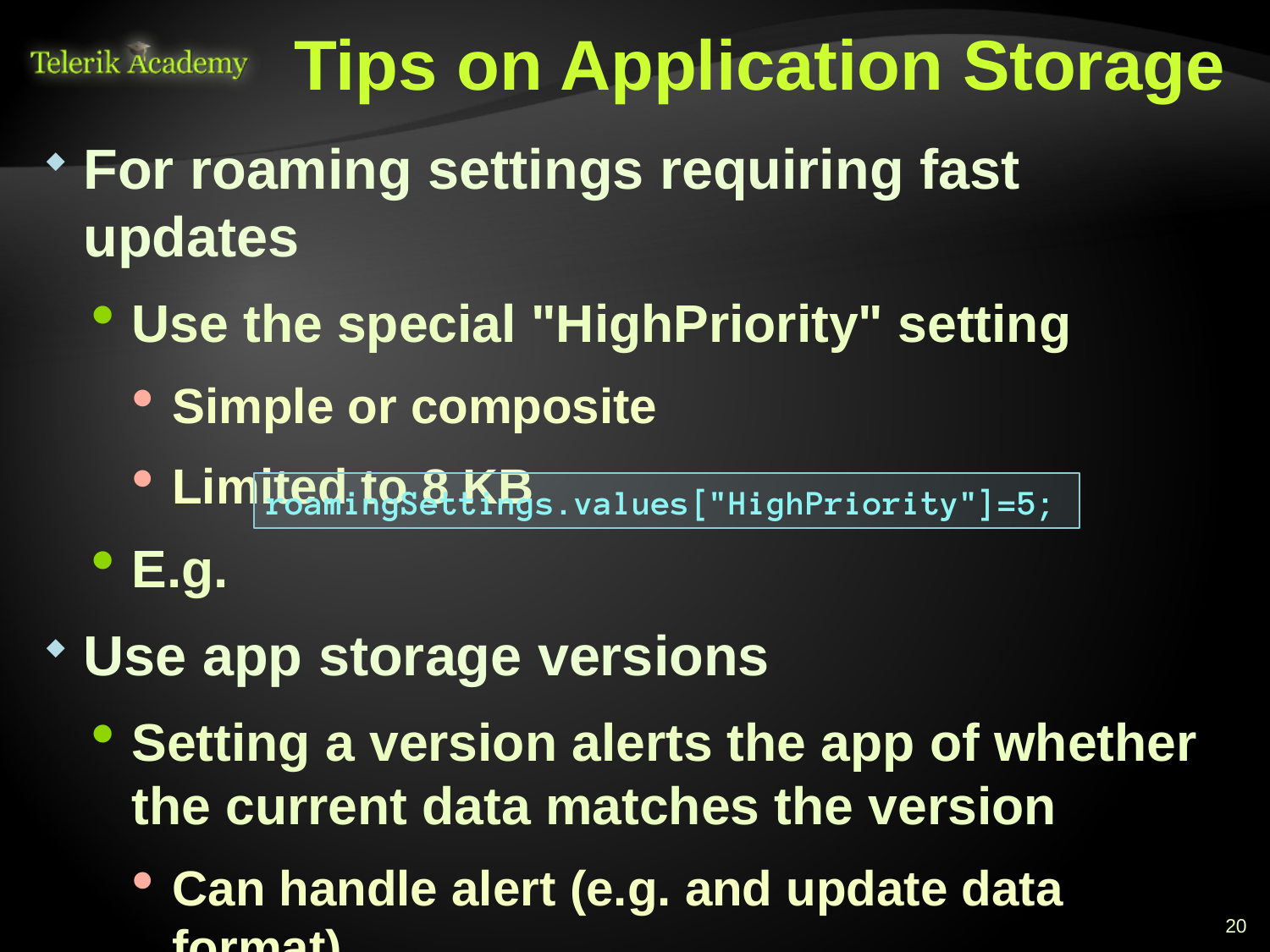

# Tips on Application Storage
For roaming settings requiring fast updates
Use the special "HighPriority" setting
Simple or composite
Limited to 8 KB
E.g.
Use app storage versions
Setting a version alerts the app of whether the current data matches the version
Can handle alert (e.g. and update data format)
roamingSettings.values["HighPriority"]=5;
20